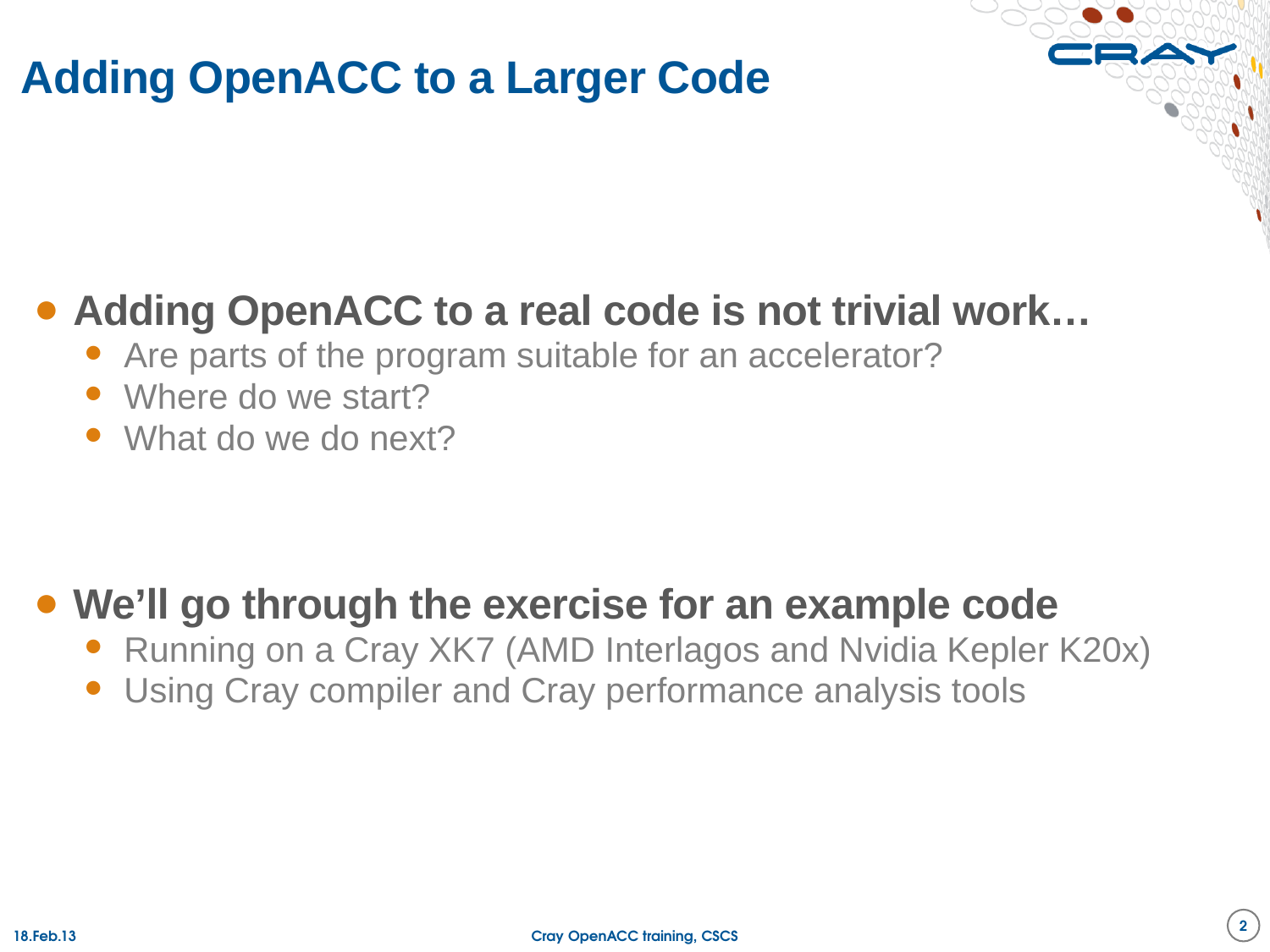

# Adding OpenACC to a Larger Code

Adding OpenACC to a real code is not trivial work…
Are parts of the program suitable for an accelerator?
Where do we start?
What do we do next?

We’ll go through the exercise for an example code
Running on a Cray XK7 (AMD Interlagos and Nvidia Kepler K20x)
Using Cray compiler and Cray performance analysis tools

2
18.Feb.13
Cray OpenACC training, CSCS